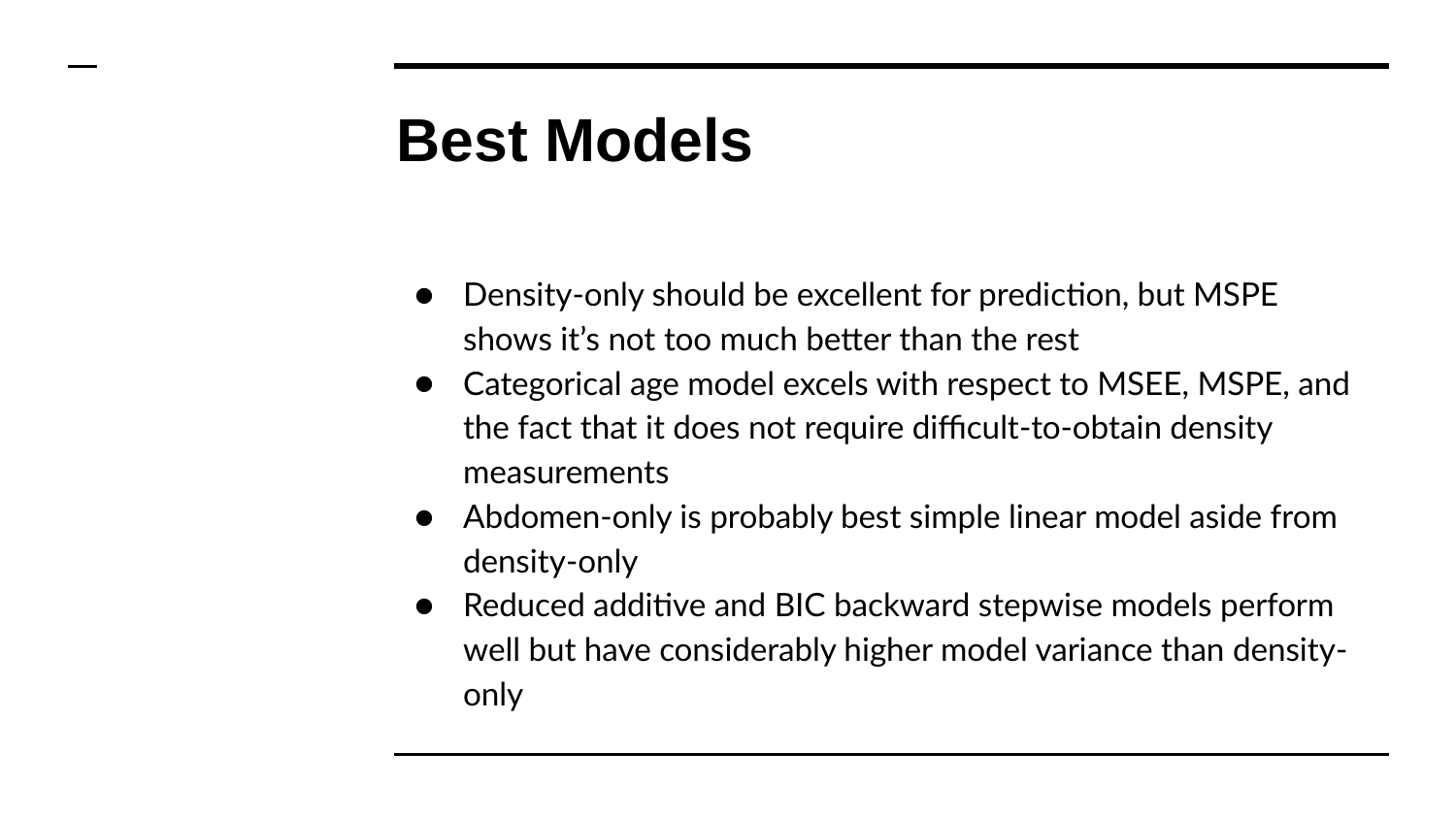

# Best Models
Density-only should be excellent for prediction, but MSPE shows it’s not too much better than the rest
Categorical age model excels with respect to MSEE, MSPE, and the fact that it does not require difficult-to-obtain density measurements
Abdomen-only is probably best simple linear model aside from density-only
Reduced additive and BIC backward stepwise models perform well but have considerably higher model variance than density-only